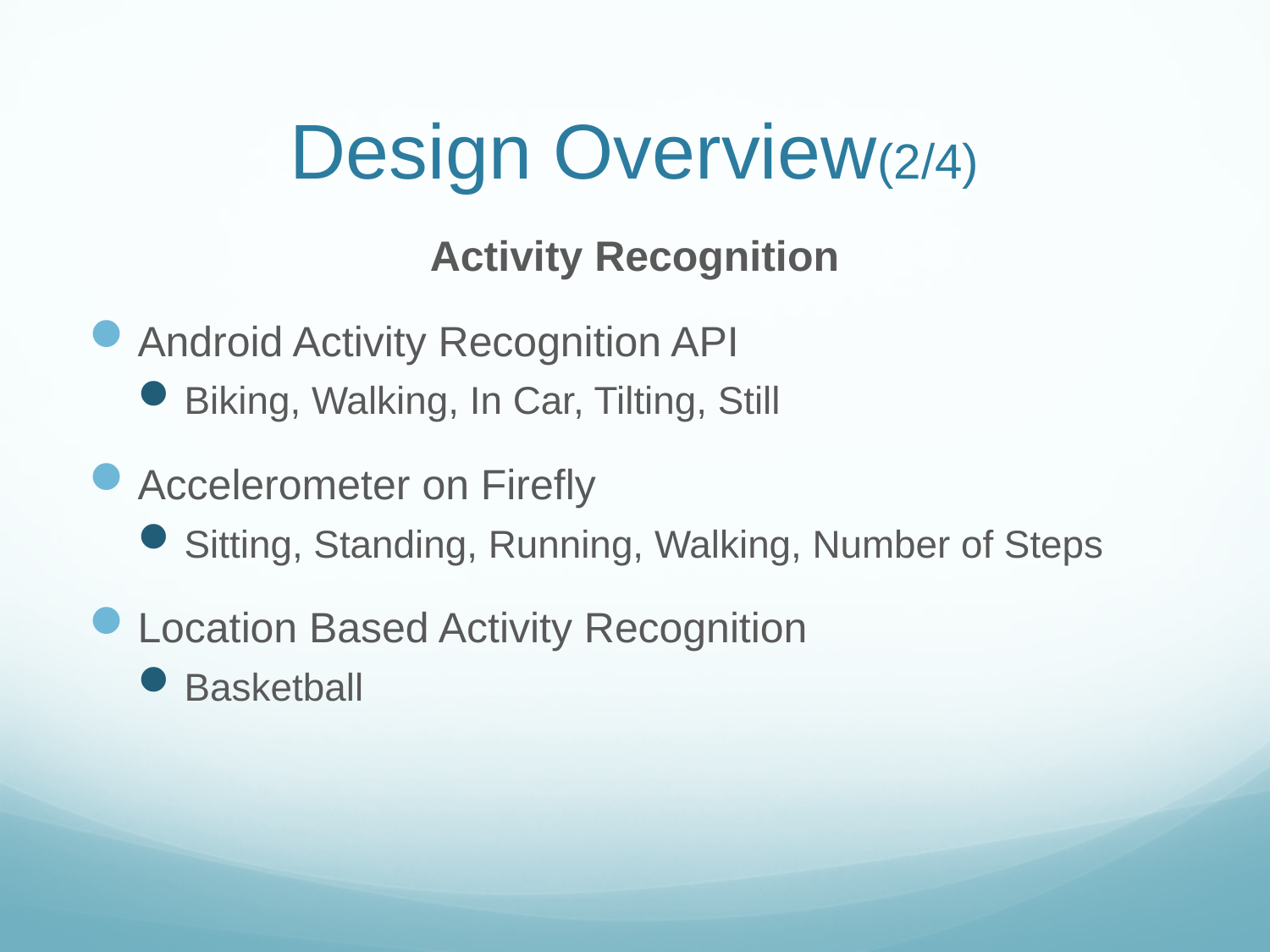

# Design Overview(2/4)
Activity Recognition
Android Activity Recognition API
Biking, Walking, In Car, Tilting, Still
Accelerometer on Firefly
Sitting, Standing, Running, Walking, Number of Steps
Location Based Activity Recognition
Basketball